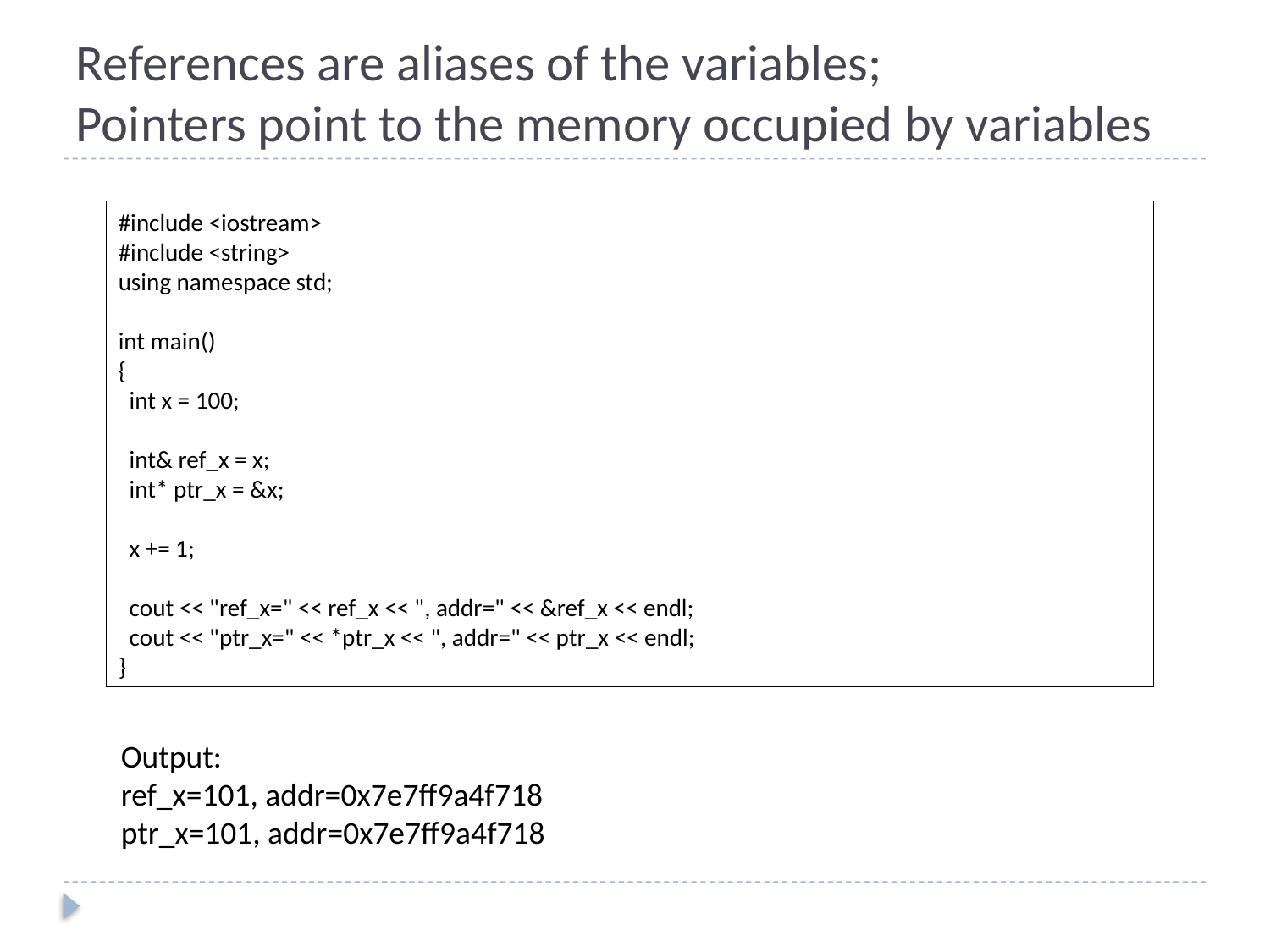

# References are aliases of the variables; Pointers point to the memory occupied by variables
#include <iostream>
#include <string>
using namespace std;

int main()
{
  int x = 100;

  int& ref_x = x;
  int* ptr_x = &x;

  x += 1;

  cout << "ref_x=" << ref_x << ", addr=" << &ref_x << endl;
  cout << "ptr_x=" << *ptr_x << ", addr=" << ptr_x << endl;
}
Output:
ref_x=101, addr=0x7e7ff9a4f718
ptr_x=101, addr=0x7e7ff9a4f718